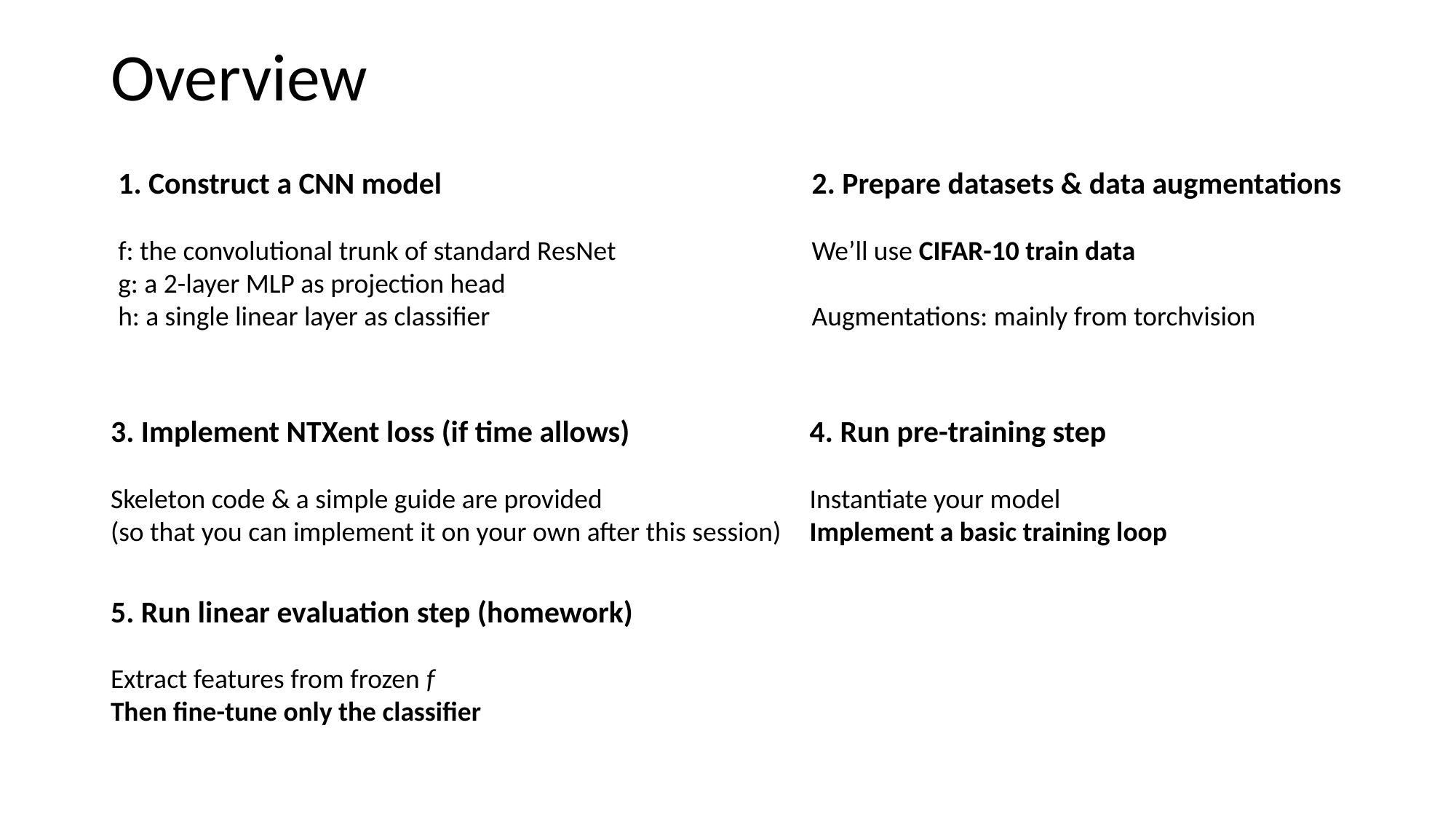

# Overview
2. Prepare datasets & data augmentations

We’ll use CIFAR-10 train data

Augmentations: mainly from torchvision
1. Construct a CNN model

f: the convolutional trunk of standard ResNet
g: a 2-layer MLP as projection head
h: a single linear layer as classifier
3. Implement NTXent loss (if time allows)

Skeleton code & a simple guide are provided
(so that you can implement it on your own after this session)
4. Run pre-training step

Instantiate your model
Implement a basic training loop
5. Run linear evaluation step (homework)

Extract features from frozen f
Then fine-tune only the classifier